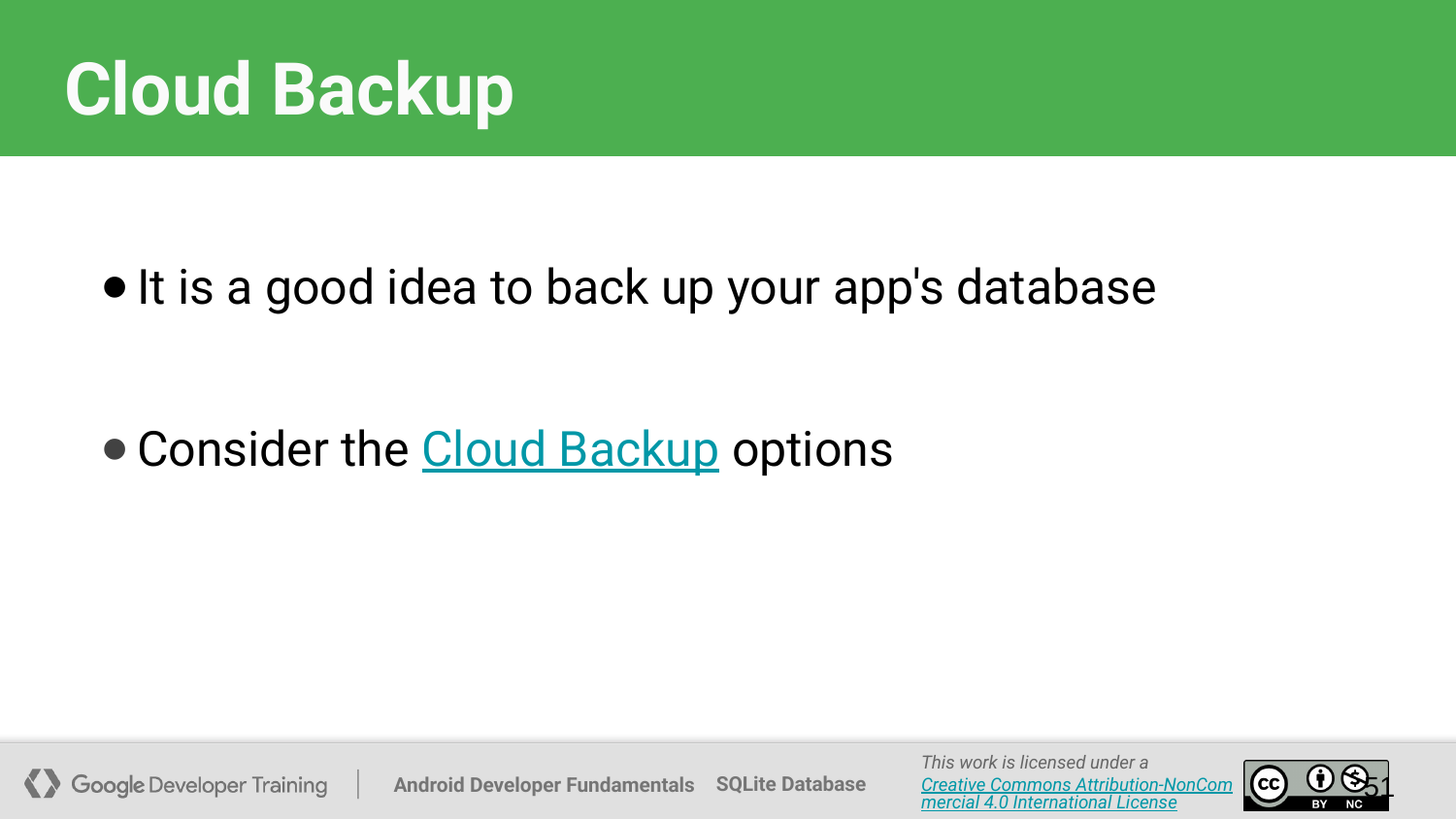

# Cloud Backup
It is a good idea to back up your app's database

Consider the Cloud Backup options
51